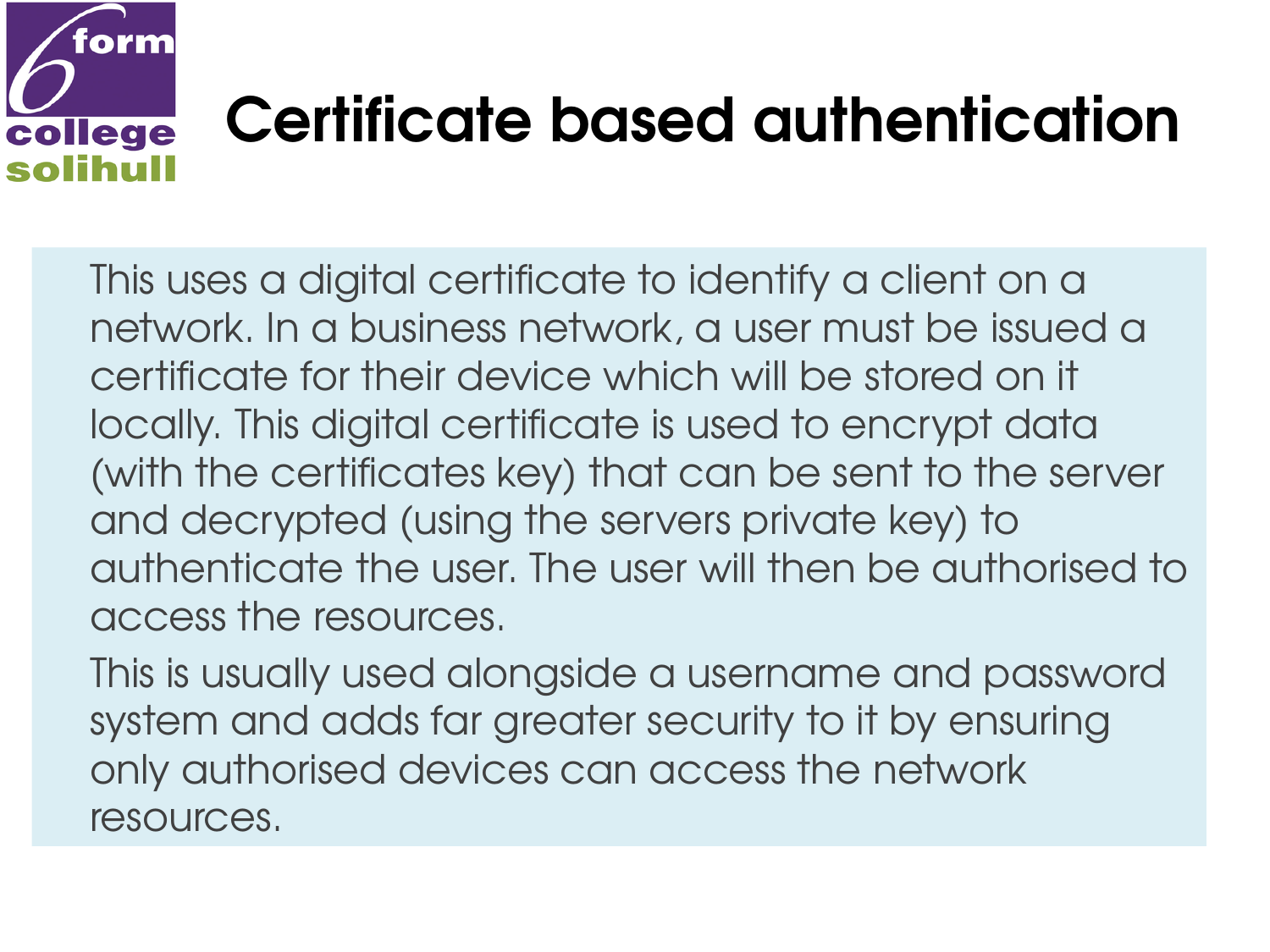

# Certificate based authentication
	This uses a digital certificate to identify a client on a network. In a business network, a user must be issued a certificate for their device which will be stored on it locally. This digital certificate is used to encrypt data (with the certificates key) that can be sent to the server and decrypted (using the servers private key) to authenticate the user. The user will then be authorised to access the resources.
	This is usually used alongside a username and password system and adds far greater security to it by ensuring only authorised devices can access the network resources.